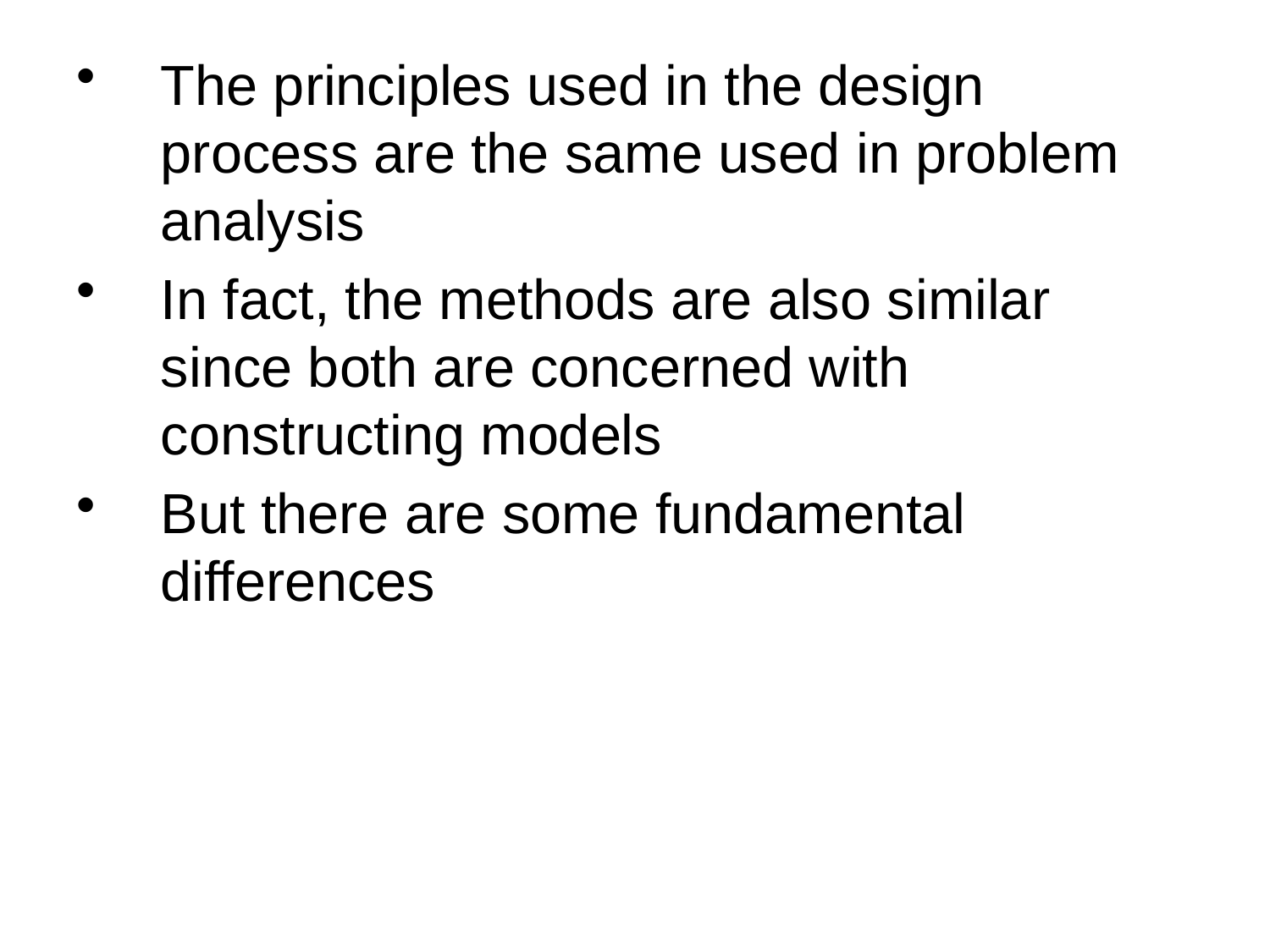

The principles used in the design process are the same used in problem analysis
In fact, the methods are also similar since both are concerned with constructing models
But there are some fundamental differences